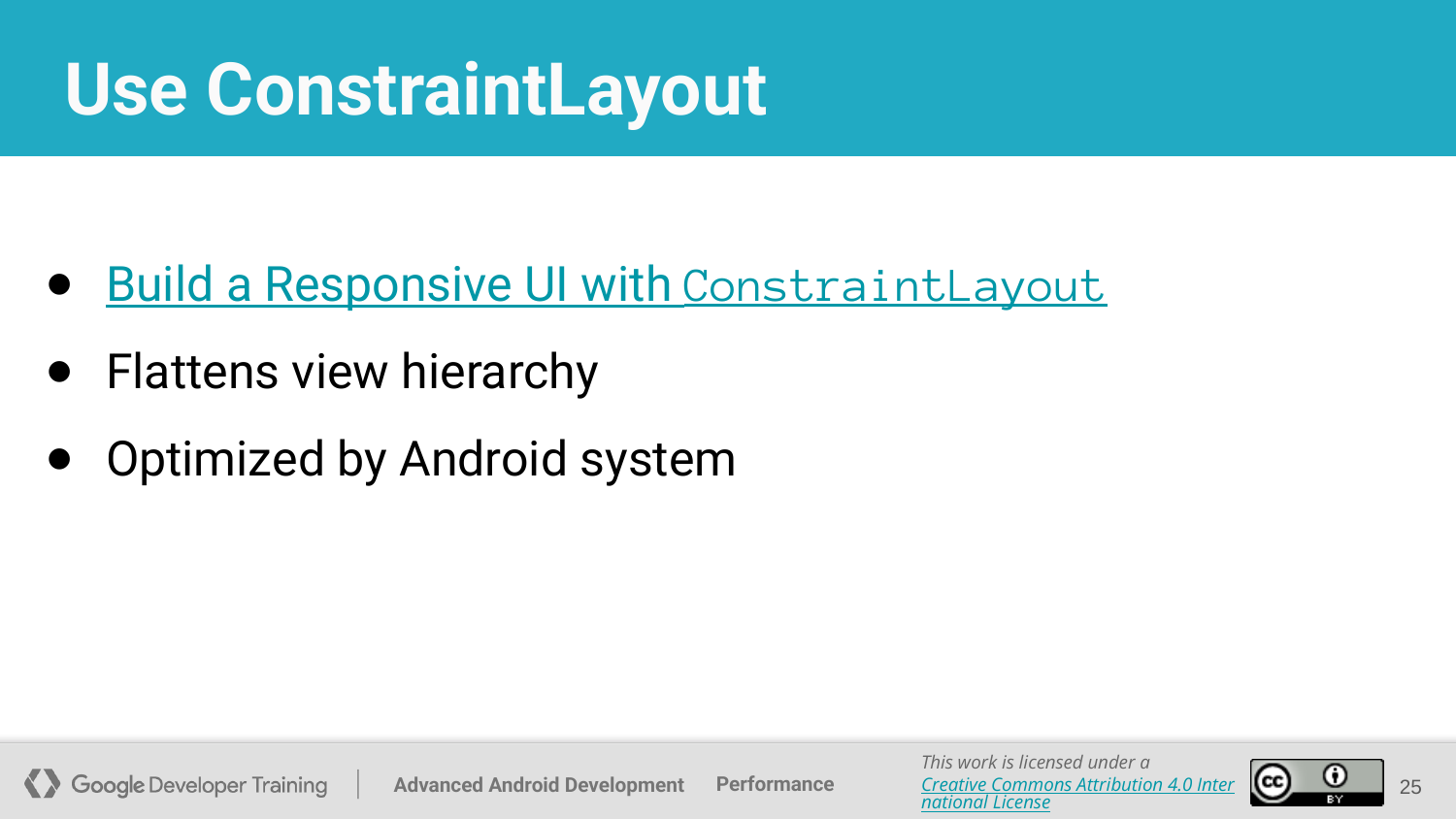

# Use ConstraintLayout
Build a Responsive UI with ConstraintLayout
Flattens view hierarchy
Optimized by Android system

25